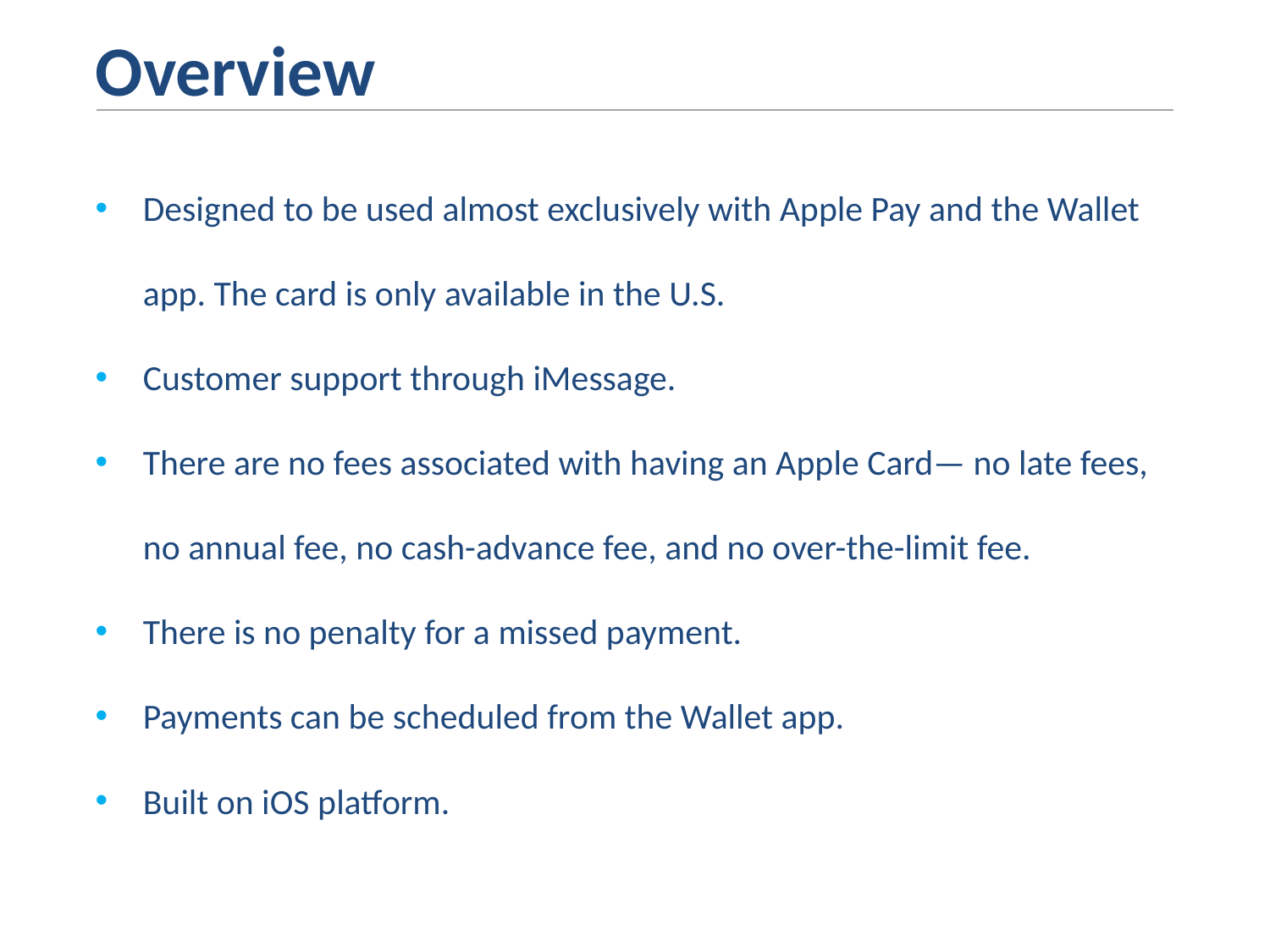

Overview
Designed to be used almost exclusively with Apple Pay and the Wallet app. The card is only available in the U.S.
Customer support through iMessage.
There are no fees associated with having an Apple Card— no late fees, no annual fee, no cash-advance fee, and no over-the-limit fee.
There is no penalty for a missed payment.
Payments can be scheduled from the Wallet app.
Built on iOS platform.